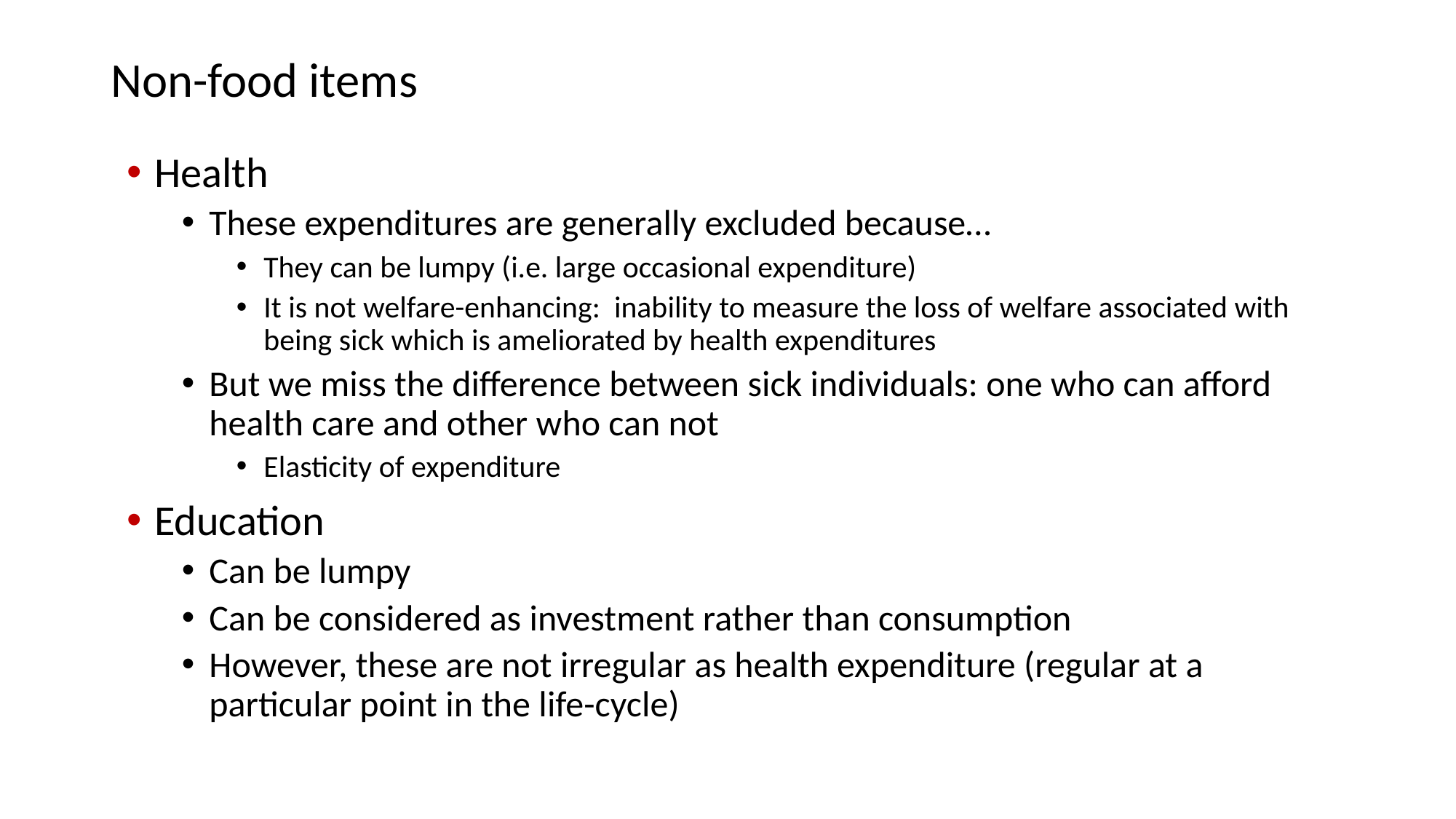

# Non-food items
Health
These expenditures are generally excluded because…
They can be lumpy (i.e. large occasional expenditure)
It is not welfare-enhancing:  inability to measure the loss of welfare associated with being sick which is ameliorated by health expenditures
But we miss the difference between sick individuals: one who can afford health care and other who can not
Elasticity of expenditure
Education
Can be lumpy
Can be considered as investment rather than consumption
However, these are not irregular as health expenditure (regular at a particular point in the life-cycle)